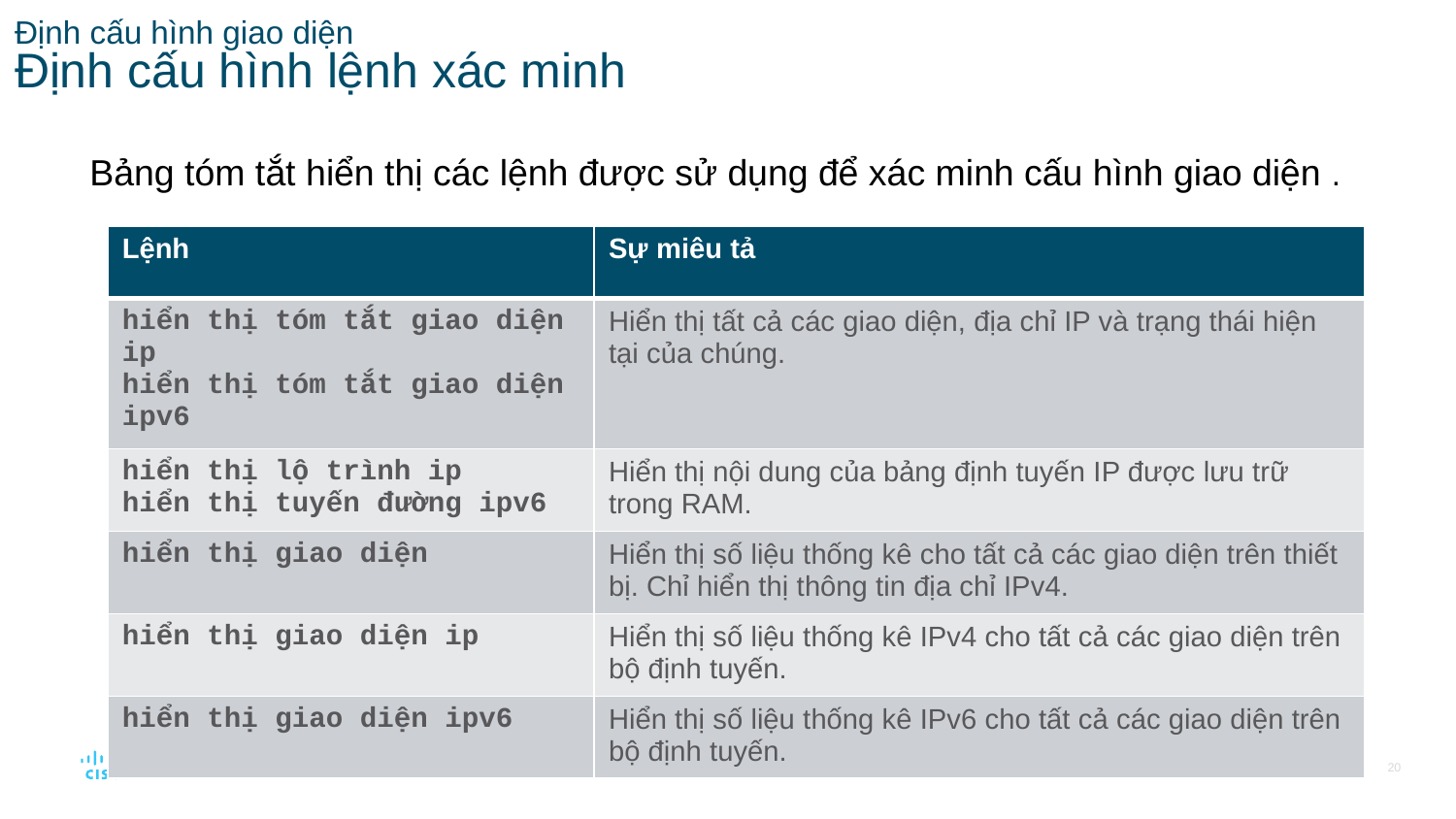

# Định cấu hình giao diện Định cấu hình lệnh xác minh
Bảng tóm tắt hiển thị các lệnh được sử dụng để xác minh cấu hình giao diện .
| Lệnh | Sự miêu tả |
| --- | --- |
| hiển thị tóm tắt giao diện ip hiển thị tóm tắt giao diện ipv6 | Hiển thị tất cả các giao diện, địa chỉ IP và trạng thái hiện tại của chúng. |
| hiển thị lộ trình ip hiển thị tuyến đường ipv6 | Hiển thị nội dung của bảng định tuyến IP được lưu trữ trong RAM. |
| hiển thị giao diện | Hiển thị số liệu thống kê cho tất cả các giao diện trên thiết bị. Chỉ hiển thị thông tin địa chỉ IPv4. |
| hiển thị giao diện ip | Hiển thị số liệu thống kê IPv4 cho tất cả các giao diện trên bộ định tuyến. |
| hiển thị giao diện ipv6 | Hiển thị số liệu thống kê IPv6 cho tất cả các giao diện trên bộ định tuyến. |